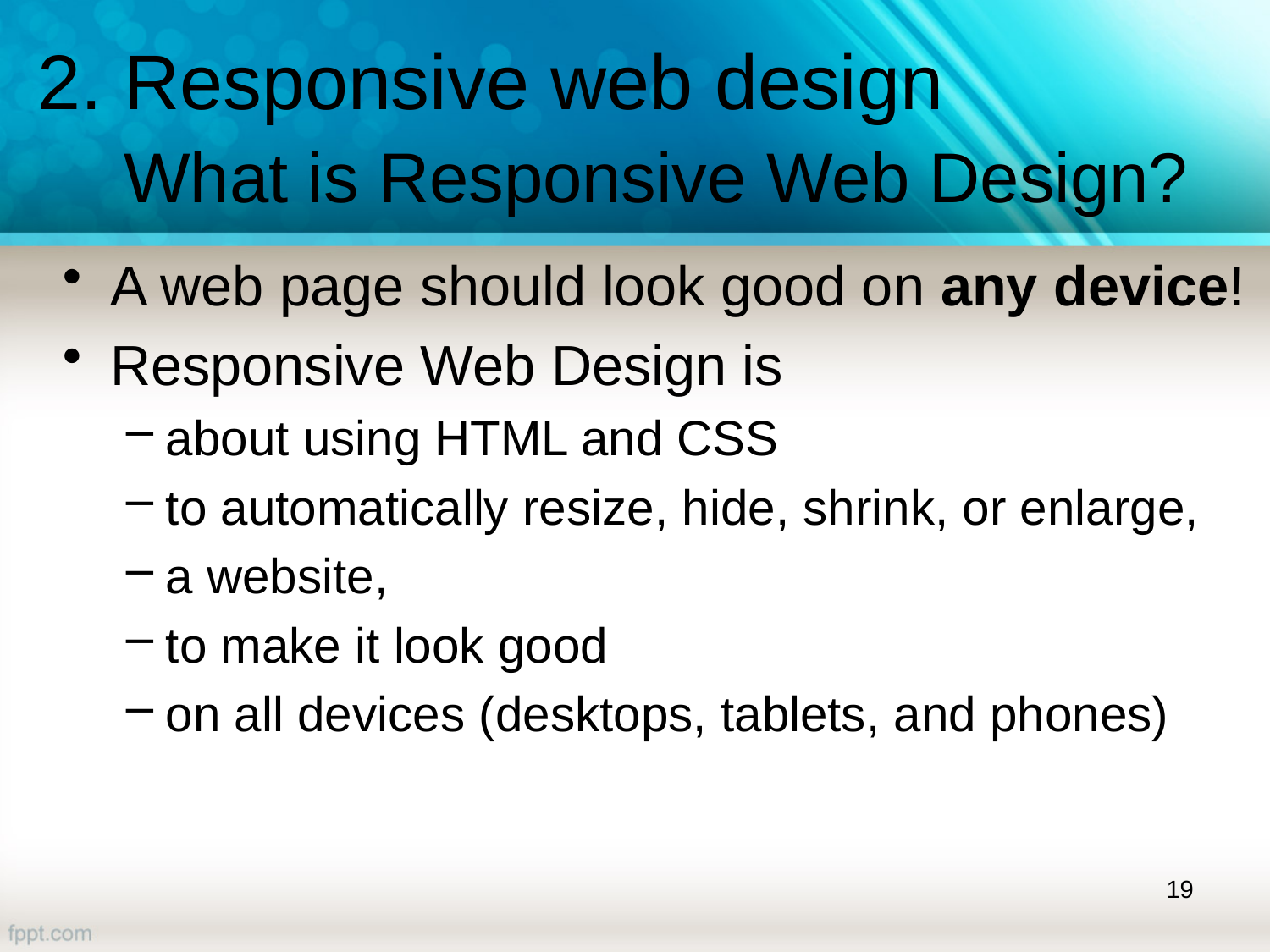

# 2. Responsive web design What is Responsive Web Design?
A web page should look good on any device!
Responsive Web Design is
about using HTML and CSS
to automatically resize, hide, shrink, or enlarge,
a website,
to make it look good
on all devices (desktops, tablets, and phones)

19